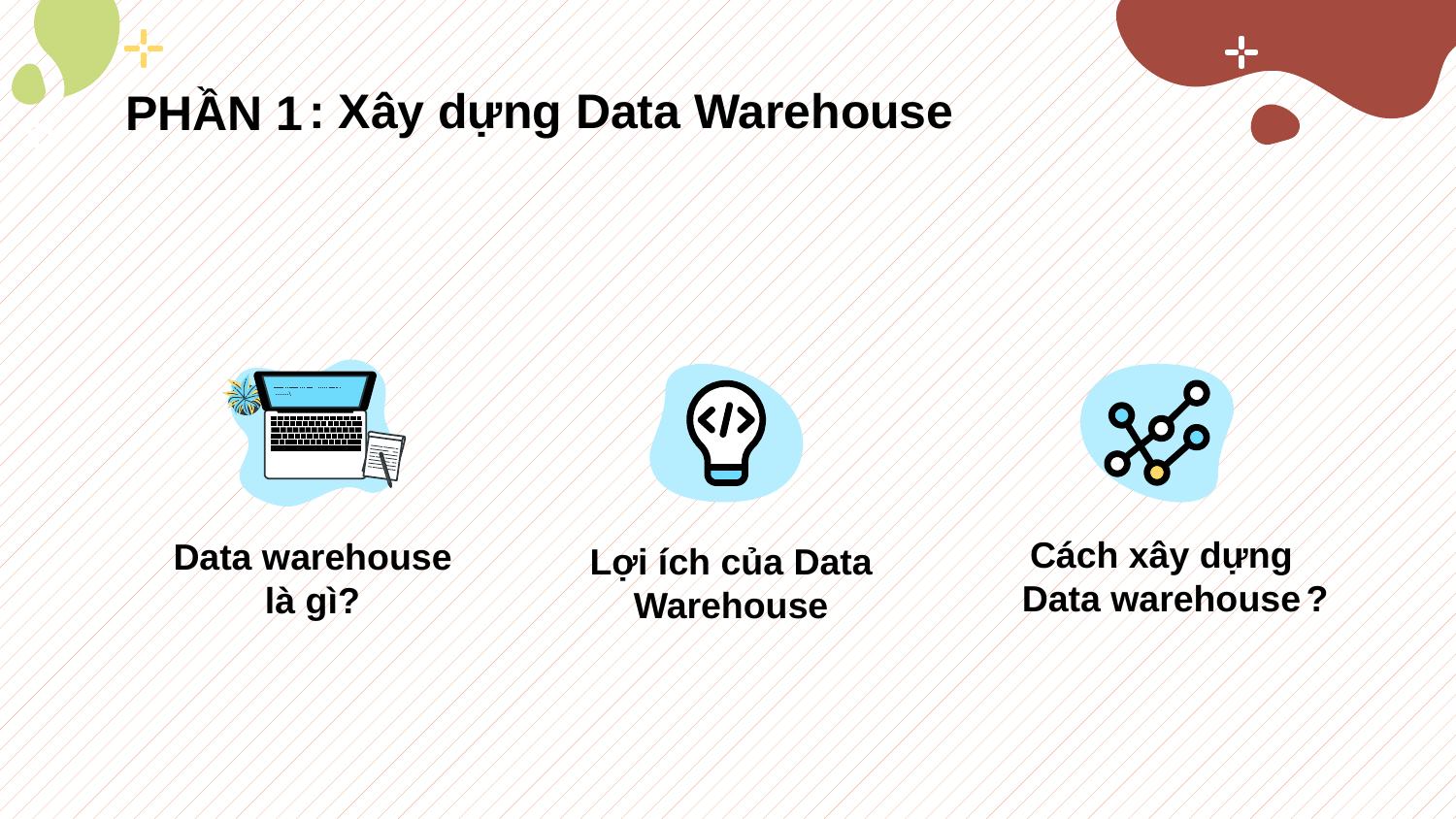

: Xây dựng Data Warehouse

PHẦN 1

Lợi ích của Data Warehouse
Cách xây dựng Data warehouse
Data warehouse là gì?
?